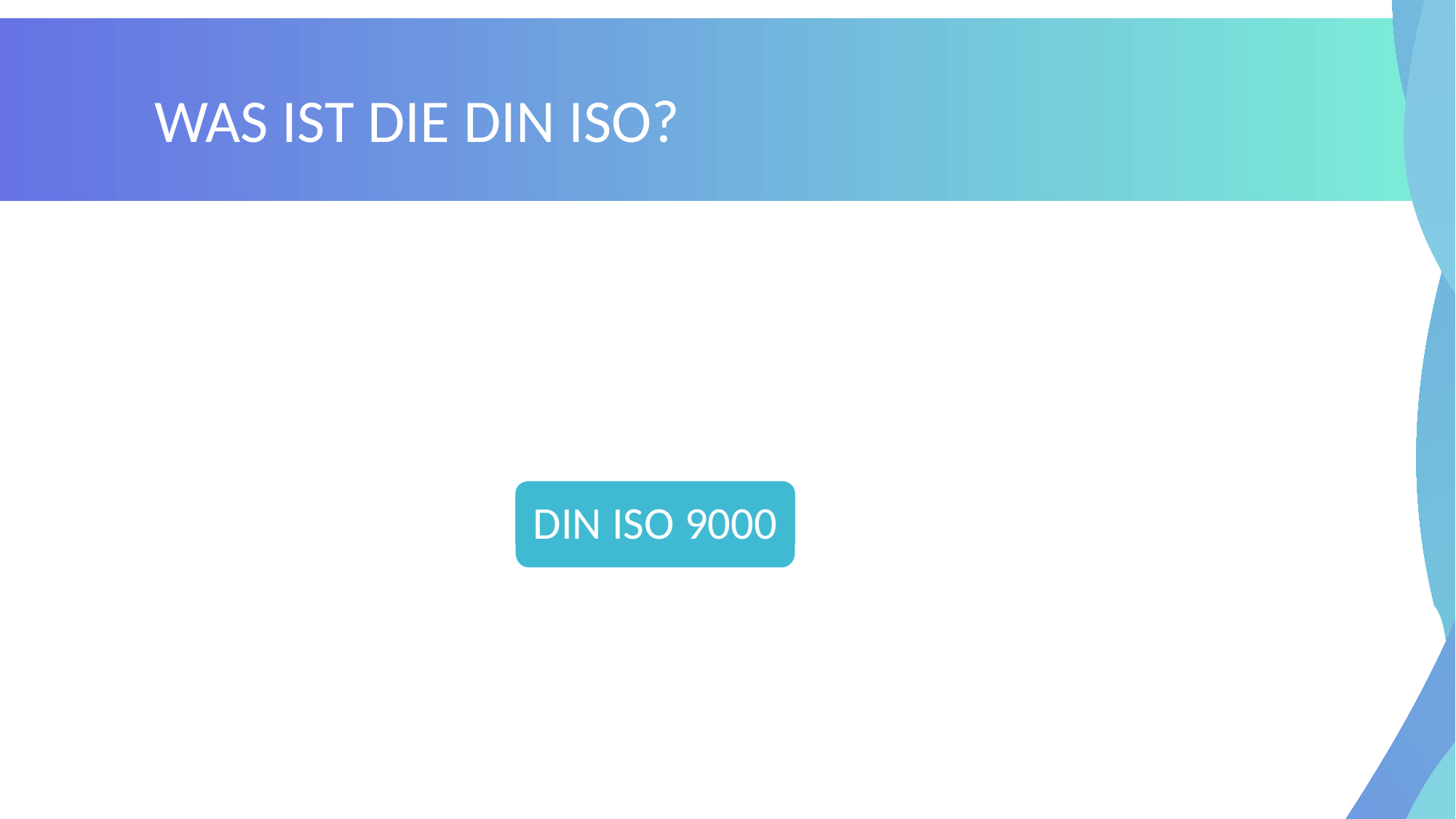

# Was ist die DIN ISO?
Empfehlungen
Leitlinien
Regeln
DIN ISO 9000